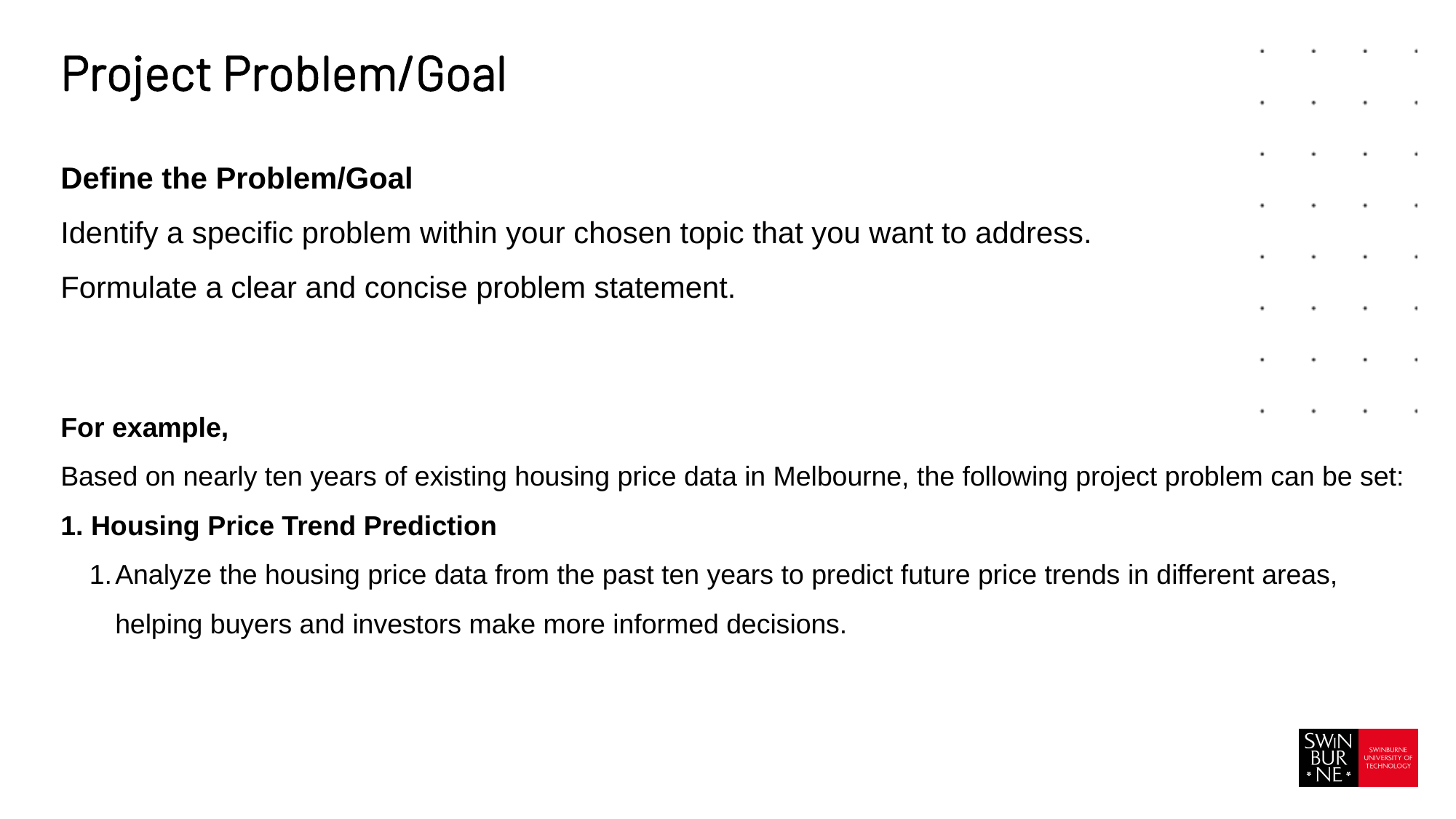

# Project Problem/Goal
Define the Problem/Goal
Identify a specific problem within your chosen topic that you want to address.
Formulate a clear and concise problem statement.
For example,
Based on nearly ten years of existing housing price data in Melbourne, the following project problem can be set:
 Housing Price Trend Prediction
Analyze the housing price data from the past ten years to predict future price trends in different areas, helping buyers and investors make more informed decisions.